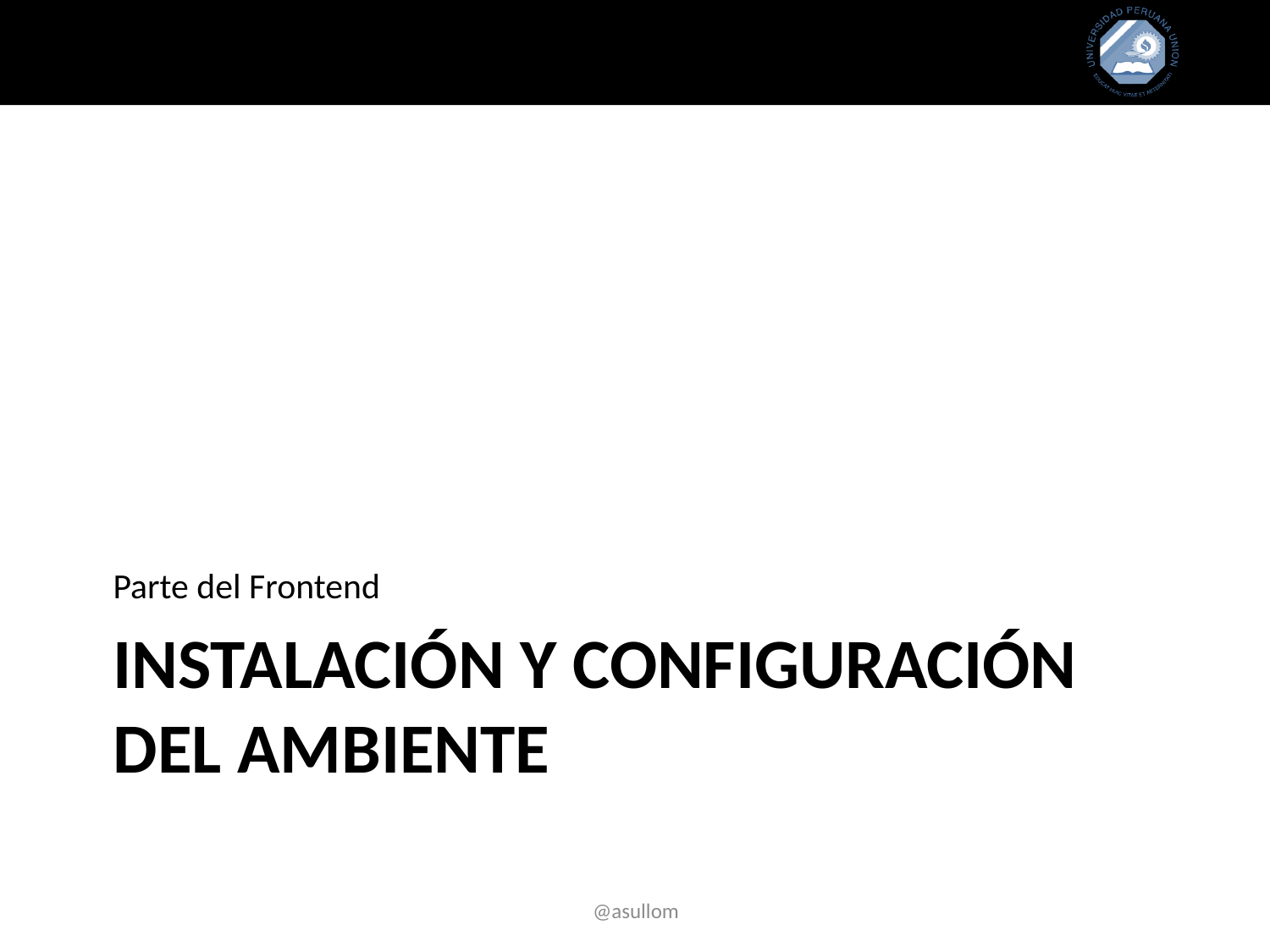

Parte del Frontend
# Instalación y configuración del ambiente